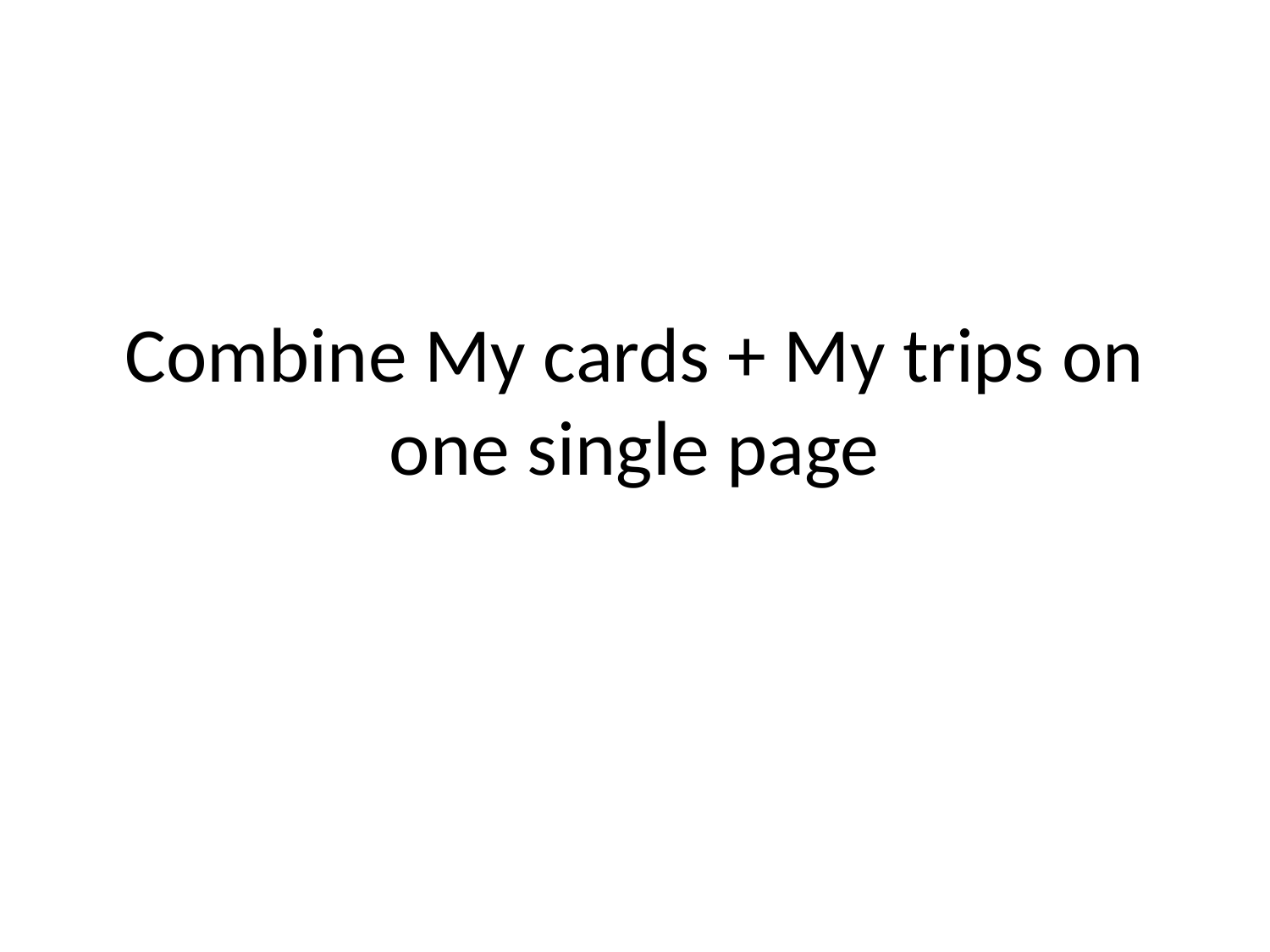

# Combine My cards + My trips on one single page